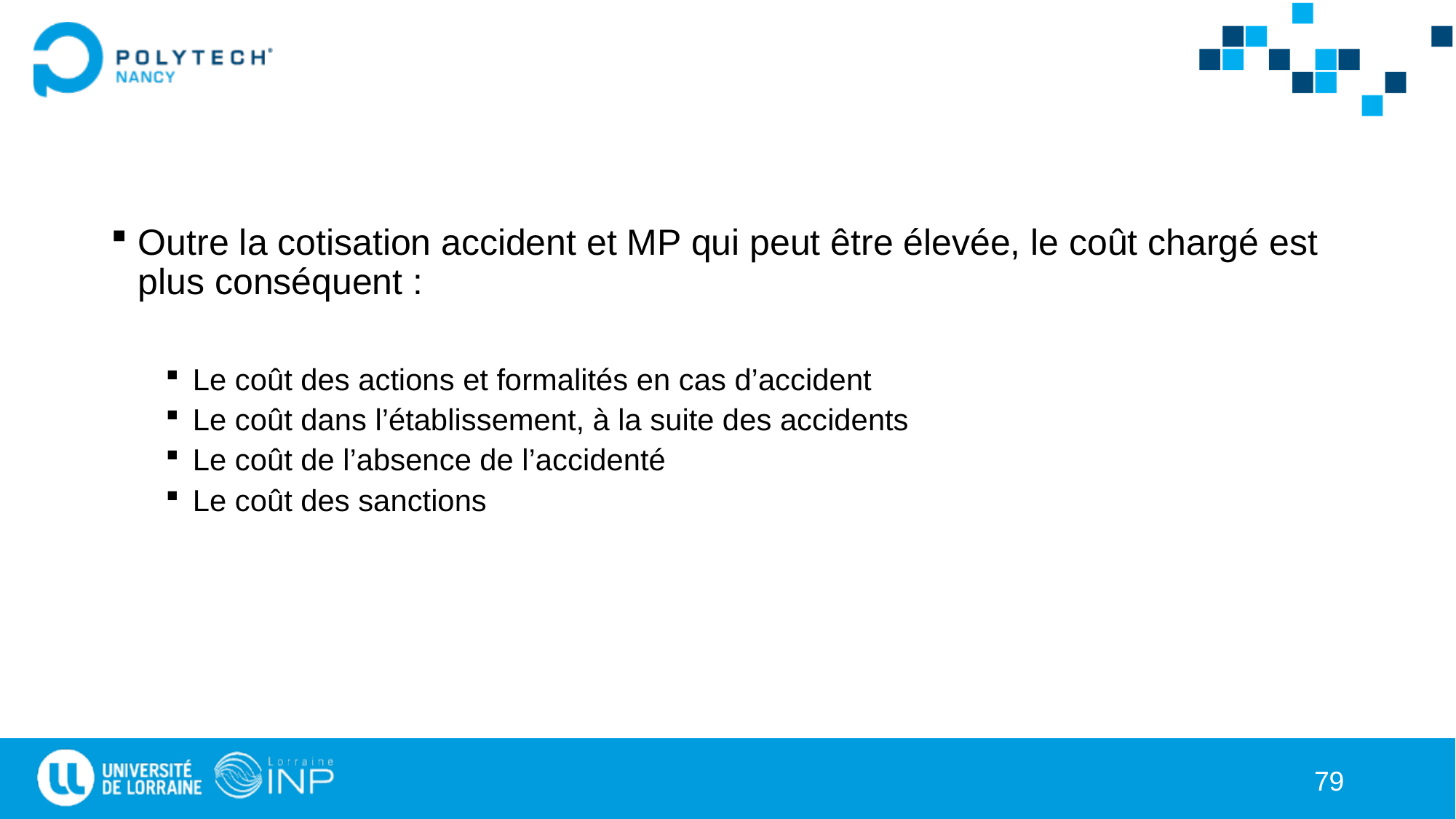

#
Outre la cotisation accident et MP qui peut être élevée, le coût chargé est plus conséquent :

Le coût des actions et formalités en cas d’accident
Le coût dans l’établissement, à la suite des accidents
Le coût de l’absence de l’accidenté
Le coût des sanctions